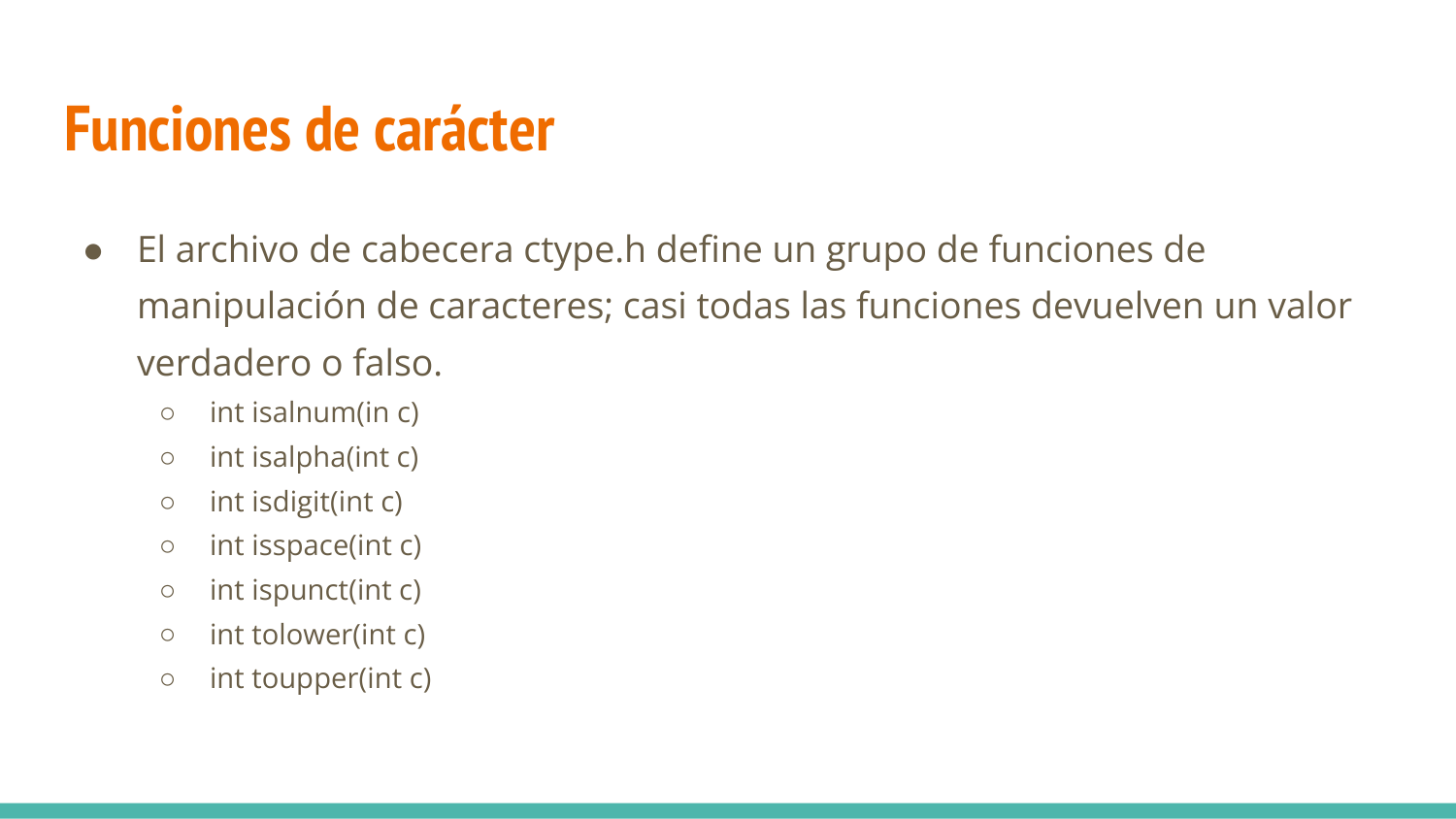

# Funciones de carácter
El archivo de cabecera ctype.h define un grupo de funciones de manipulación de caracteres; casi todas las funciones devuelven un valor verdadero o falso.
int isalnum(in c)
int isalpha(int c)
int isdigit(int c)
int isspace(int c)
int ispunct(int c)
int tolower(int c)
int toupper(int c)